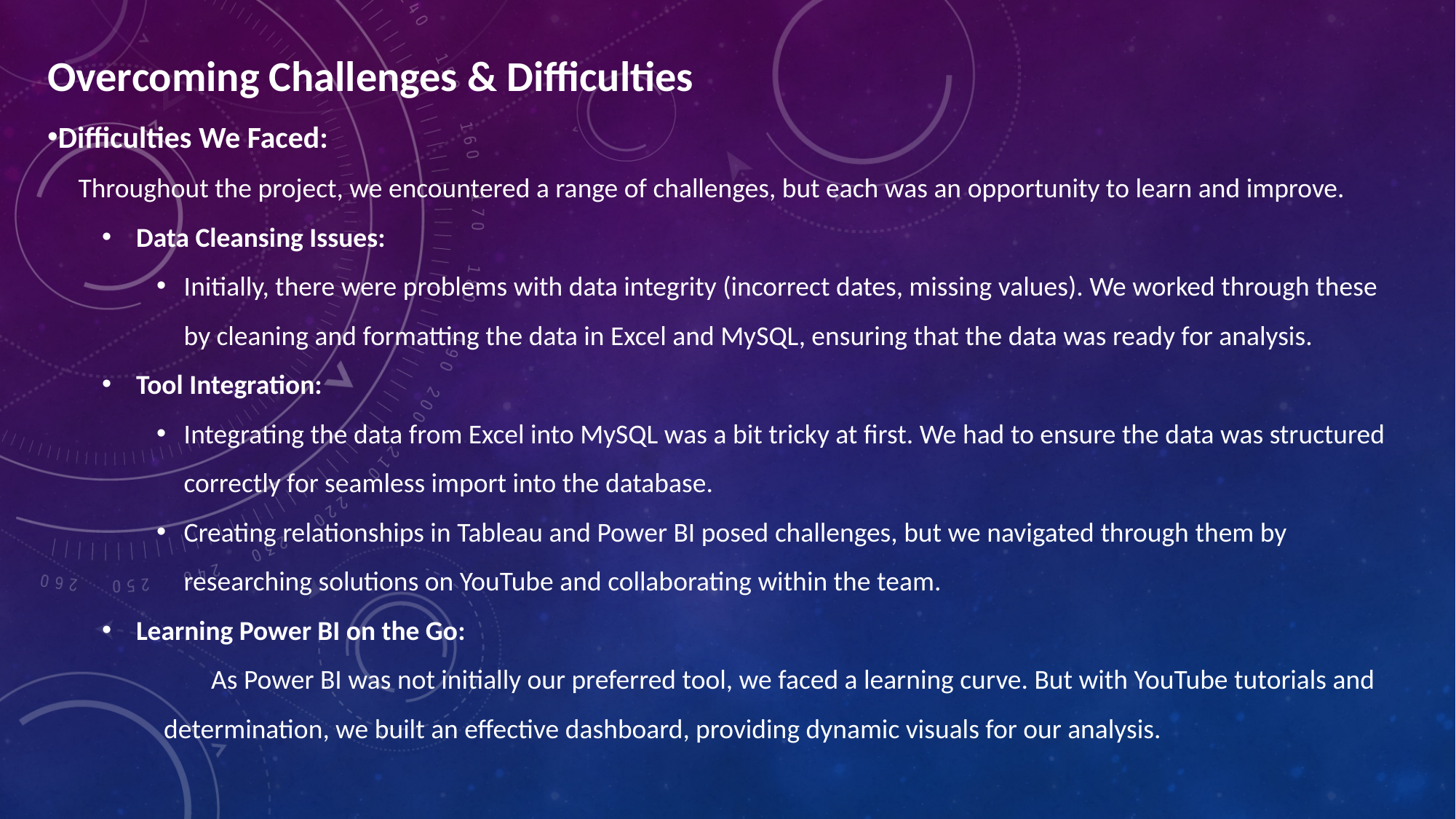

Overcoming Challenges & Difficulties
Difficulties We Faced:
     Throughout the project, we encountered a range of challenges, but each was an opportunity to learn and improve.
Data Cleansing Issues:
Initially, there were problems with data integrity (incorrect dates, missing values). We worked through these by cleaning and formatting the data in Excel and MySQL, ensuring that the data was ready for analysis.
Tool Integration:
Integrating the data from Excel into MySQL was a bit tricky at first. We had to ensure the data was structured correctly for seamless import into the database.
Creating relationships in Tableau and Power BI posed challenges, but we navigated through them by researching solutions on YouTube and collaborating within the team.
Learning Power BI on the Go:
	As Power BI was not initially our preferred tool, we faced a learning curve. But with YouTube tutorials and
          determination, we built an effective dashboard, providing dynamic visuals for our analysis.